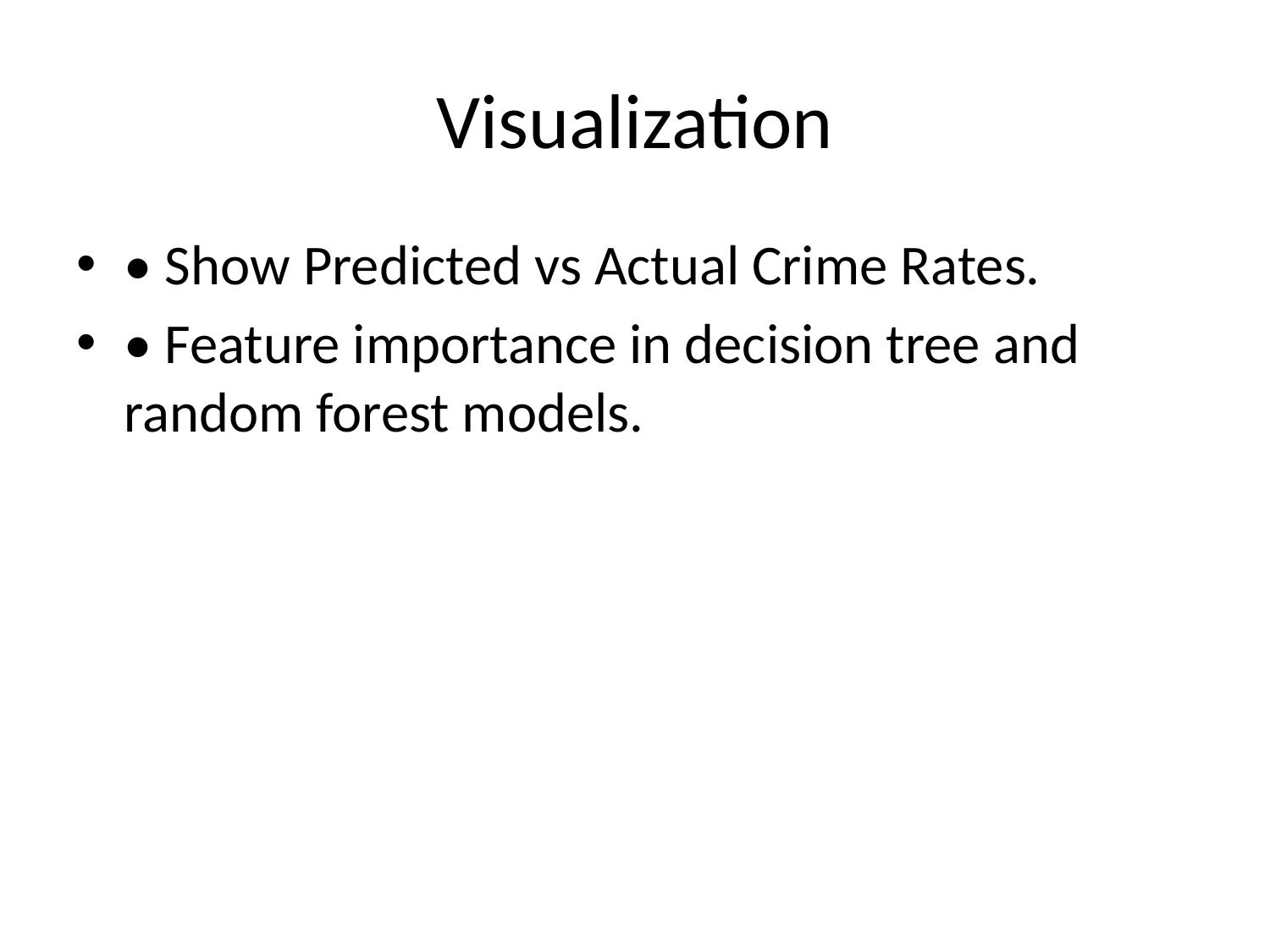

# Visualization
• Show Predicted vs Actual Crime Rates.
• Feature importance in decision tree and random forest models.